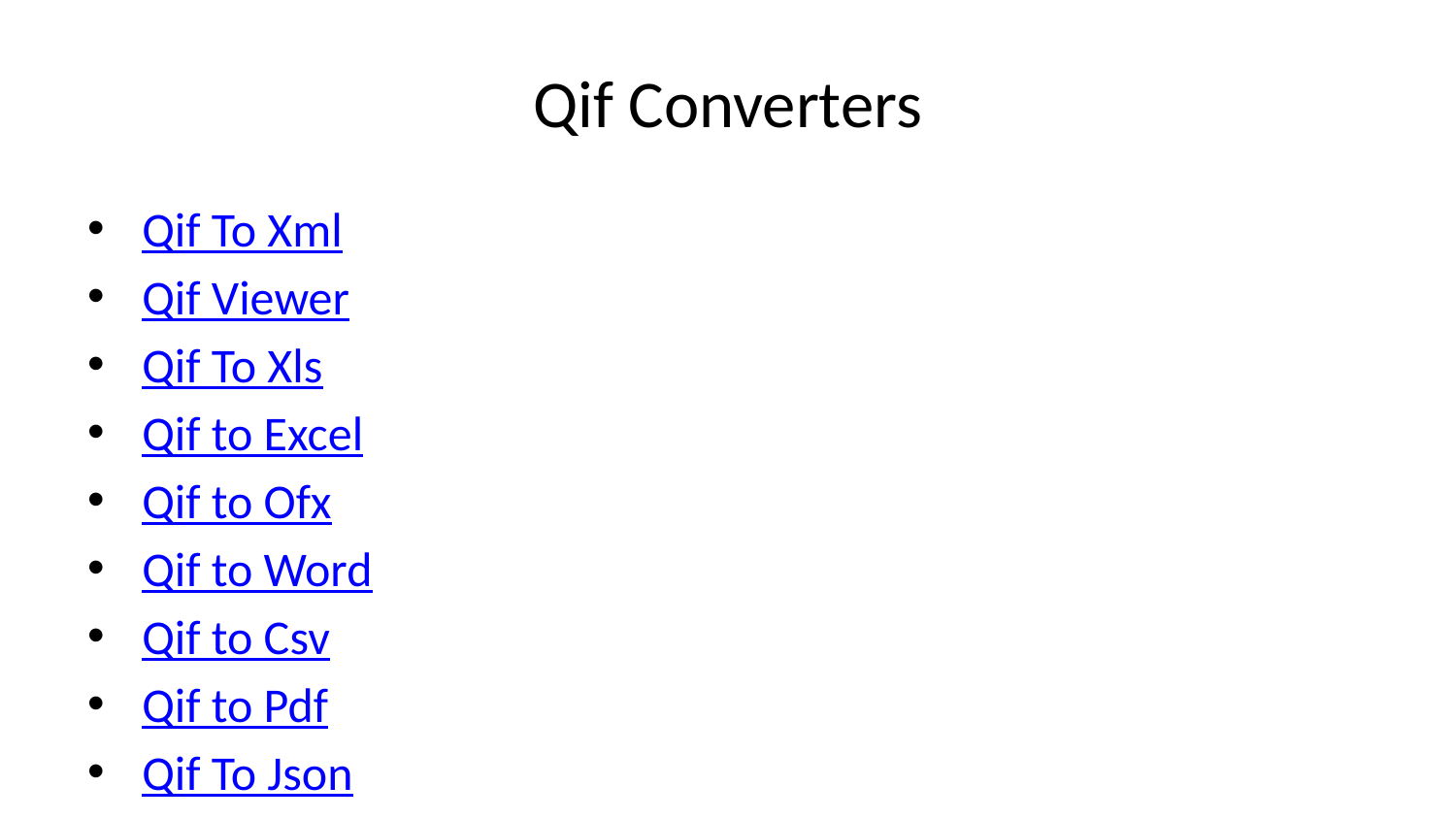

# Qif Converters
Qif To Xml
Qif Viewer
Qif To Xls
Qif to Excel
Qif to Ofx
Qif to Word
Qif to Csv
Qif to Pdf
Qif To Json